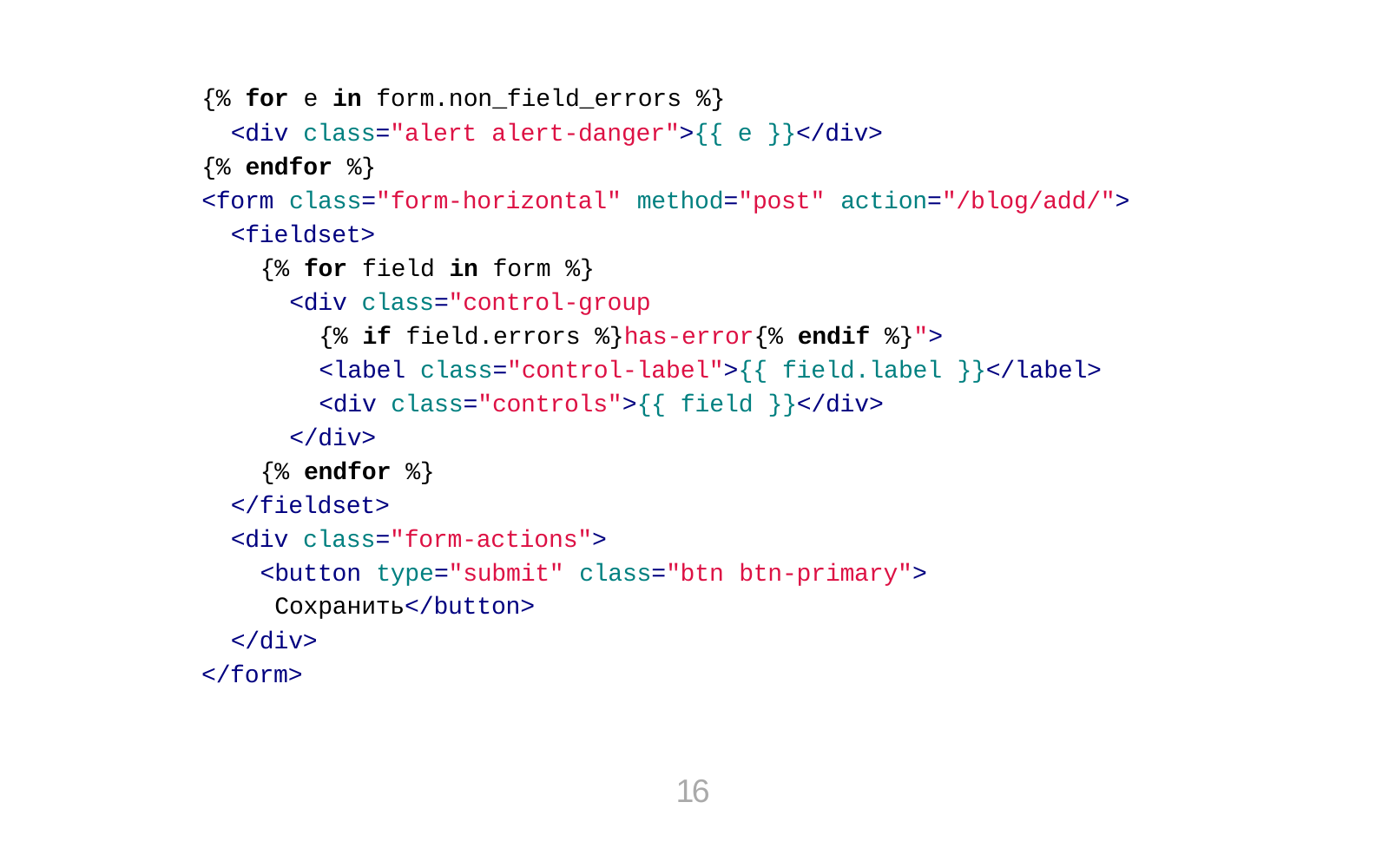

{% for e in form.non_field_errors %}
<div class="alert alert-danger">{{ e }}</div>
{% endfor %}
<form class="form-horizontal" method="post" action="/blog/add/">
<fieldset>
{% for field in form %}
<div class="control-group
{% if field.errors %}has-error{% endif %}">
<label class="control-label">{{ field.label }}</label>
<div class="controls">{{ field }}</div>
</div>
{% endfor %}
</fieldset>
<div class="form-actions">
<button type="submit" class="btn btn-primary">  Сохранить</button>
</div>
</form>
16